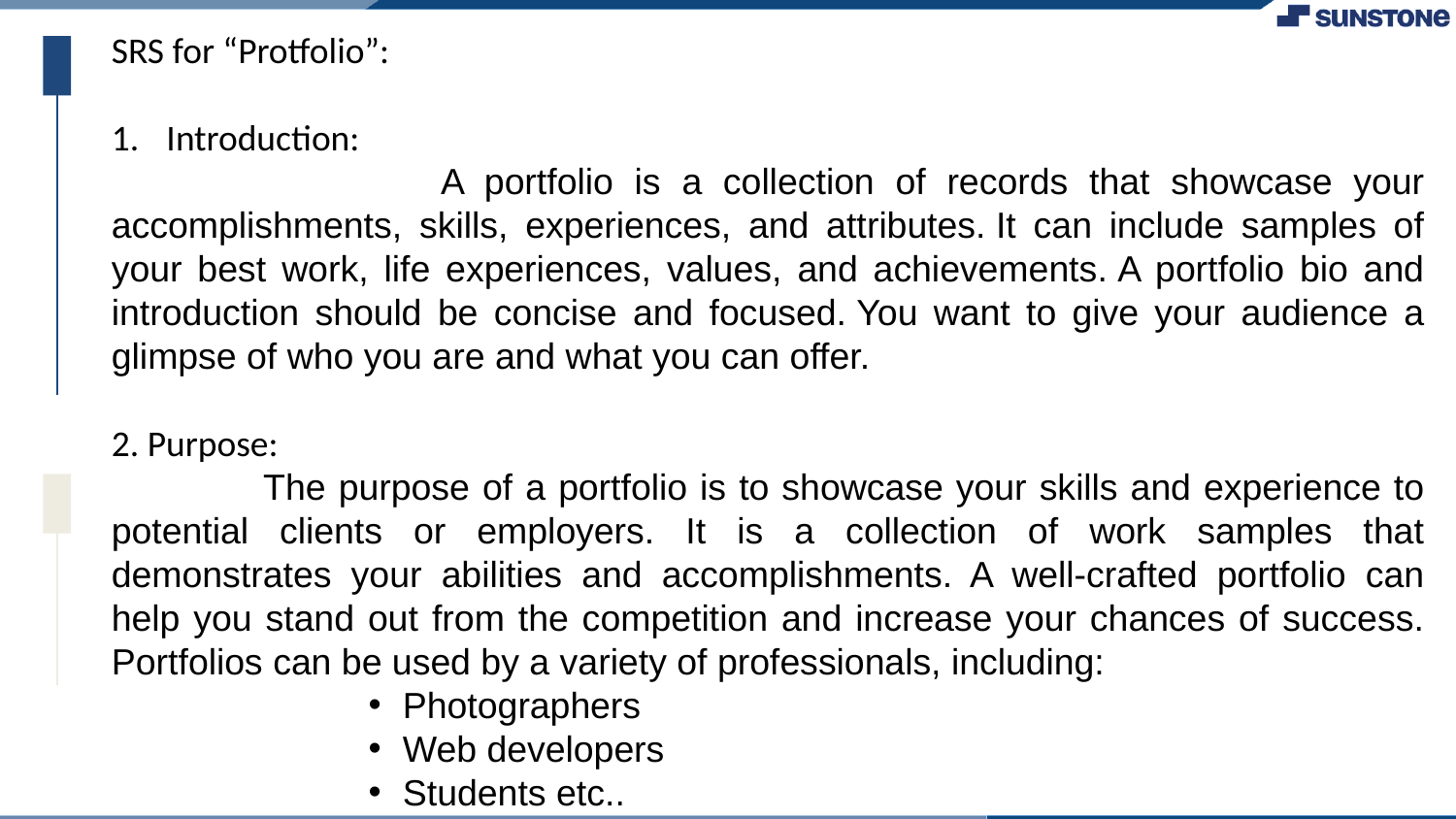

SRS for “Protfolio”:

Introduction:
                  A portfolio is a collection of records that showcase your accomplishments, skills, experiences, and attributes. It can include samples of your best work, life experiences, values, and achievements. A portfolio bio and introduction should be concise and focused. You want to give your audience a glimpse of who you are and what you can offer.

2. Purpose:
              The purpose of a portfolio is to showcase your skills and experience to potential clients or employers. It is a collection of work samples that demonstrates your abilities and accomplishments. A well-crafted portfolio can help you stand out from the competition and increase your chances of success. Portfolios can be used by a variety of professionals, including:
Photographers
Web developers
Students etc..